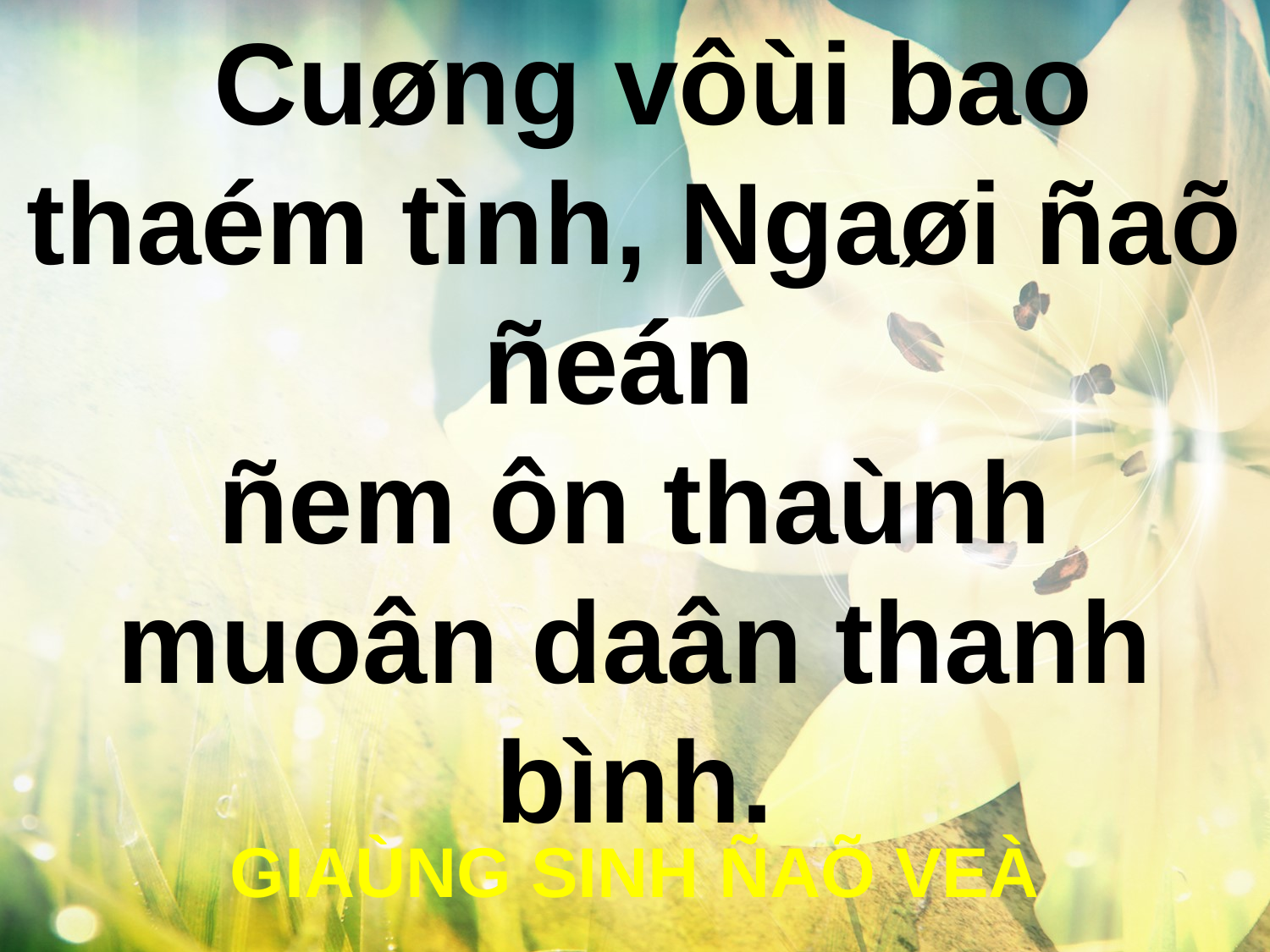

Cuøng vôùi bao thaém tình, Ngaøi ñaõ ñeán
ñem ôn thaùnh muoân daân thanh bình.
GIAÙNG SINH ÑAÕ VEÀ